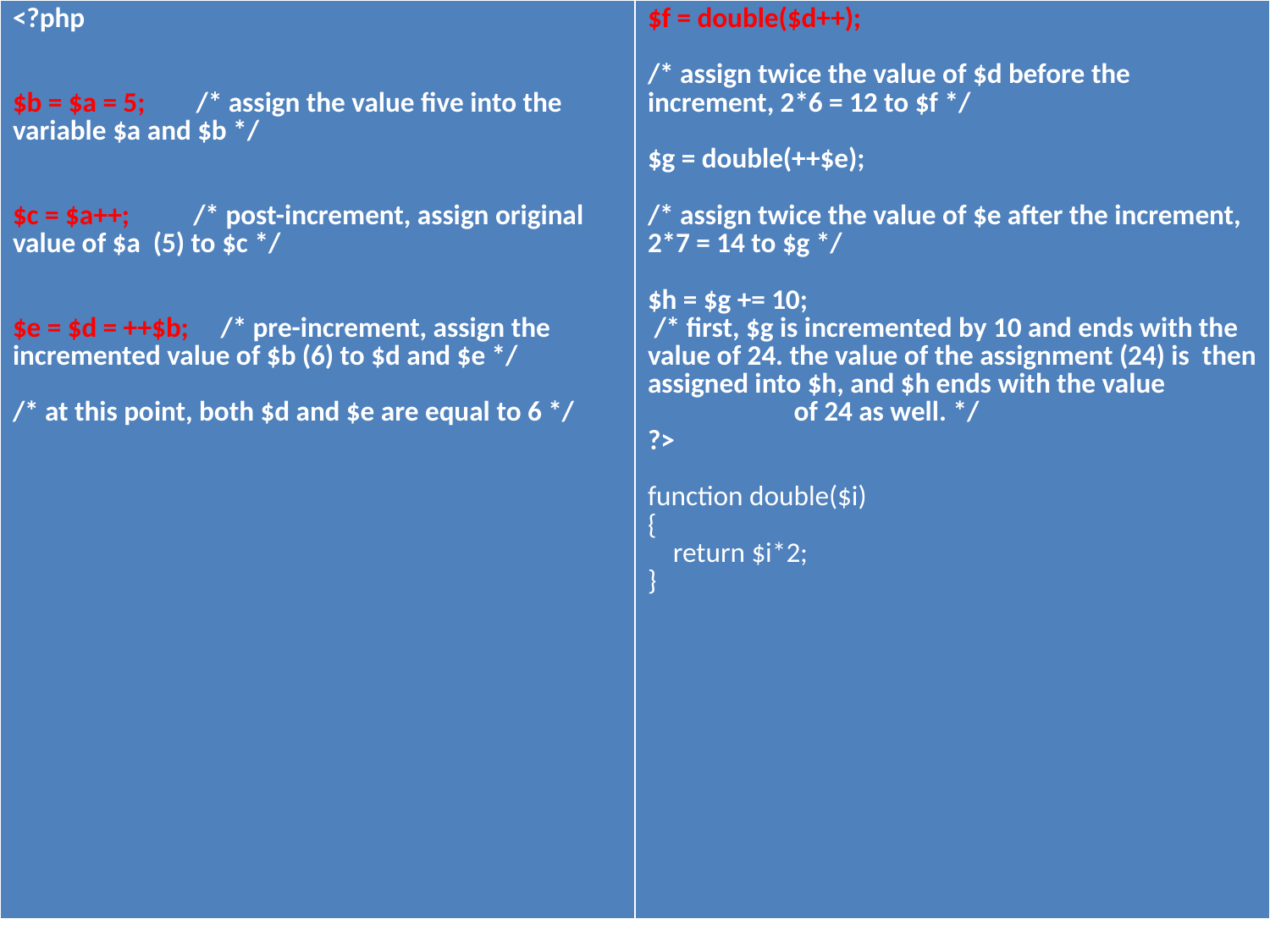

| <?php $b = $a = 5; /\* assign the value five into the variable $a and $b \*/ $c = $a++; /\* post-increment, assign original value of $a (5) to $c \*/ $e = $d = ++$b; /\* pre-increment, assign the incremented value of $b (6) to $d and $e \*/ /\* at this point, both $d and $e are equal to 6 \*/ | $f = double($d++); /\* assign twice the value of $d before the increment, 2\*6 = 12 to $f \*/ $g = double(++$e); /\* assign twice the value of $e after the increment, 2\*7 = 14 to $g \*/ $h = $g += 10; /\* first, $g is incremented by 10 and ends with the value of 24. the value of the assignment (24) is then assigned into $h, and $h ends with the value of 24 as well. \*/ ?> function double($i) {     return $i\*2; } |
| --- | --- |

#